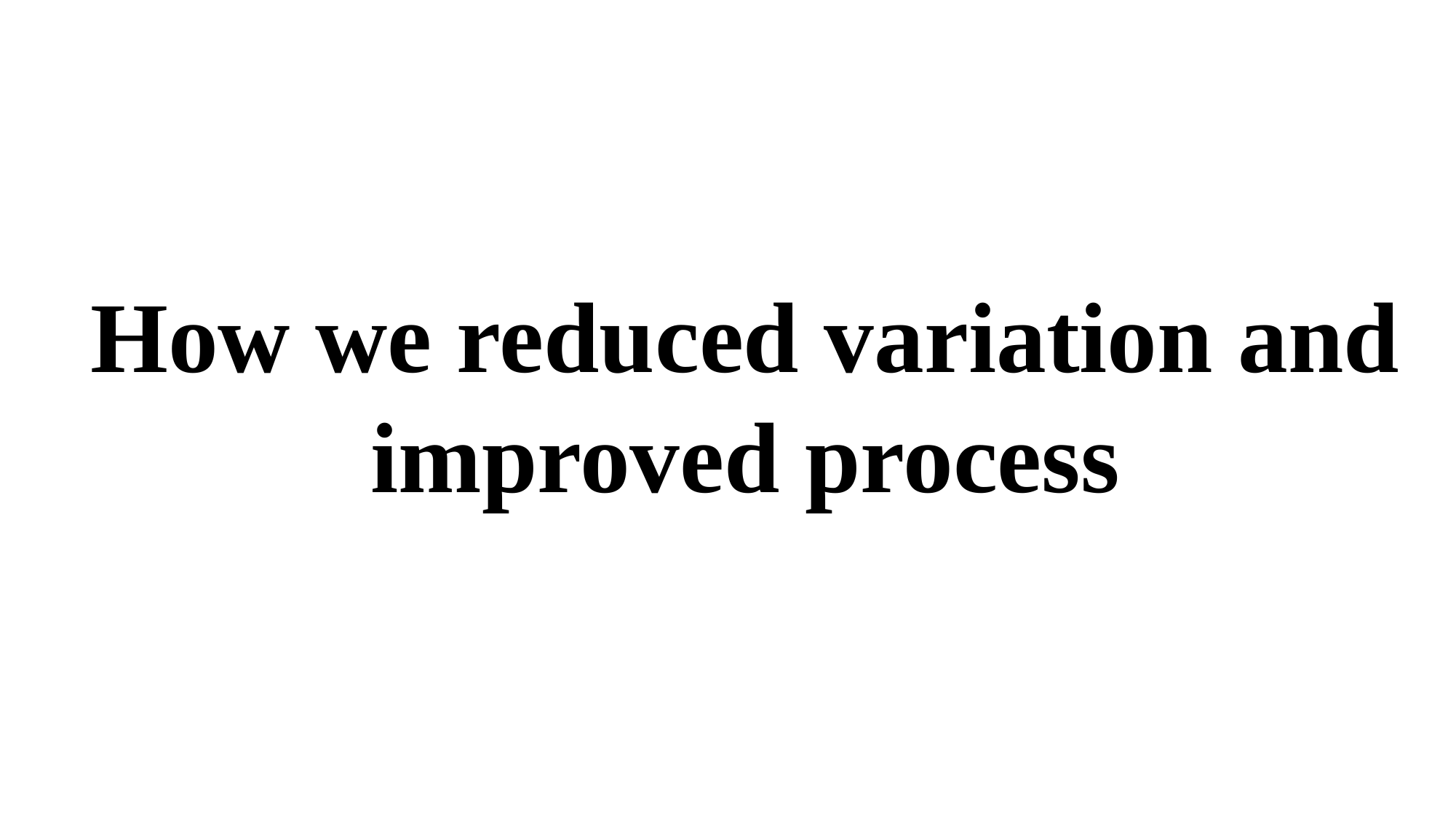

How we reduced variation and improved process